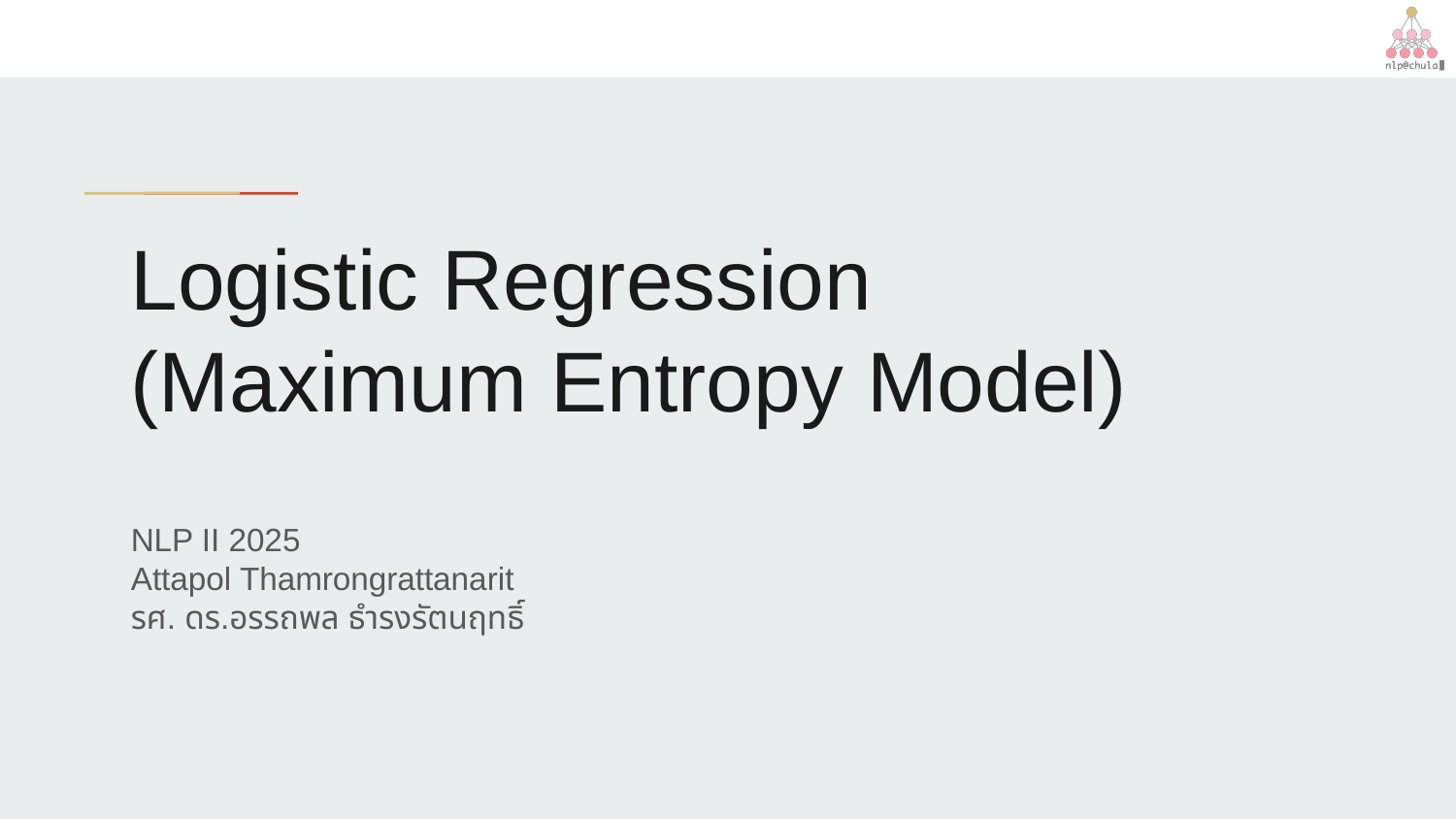

# Logistic Regression (Maximum Entropy Model)
NLP II 2025
Attapol Thamrongrattanarit
รศ. ดร.อรรถพล ธำรงรัตนฤทธิ์